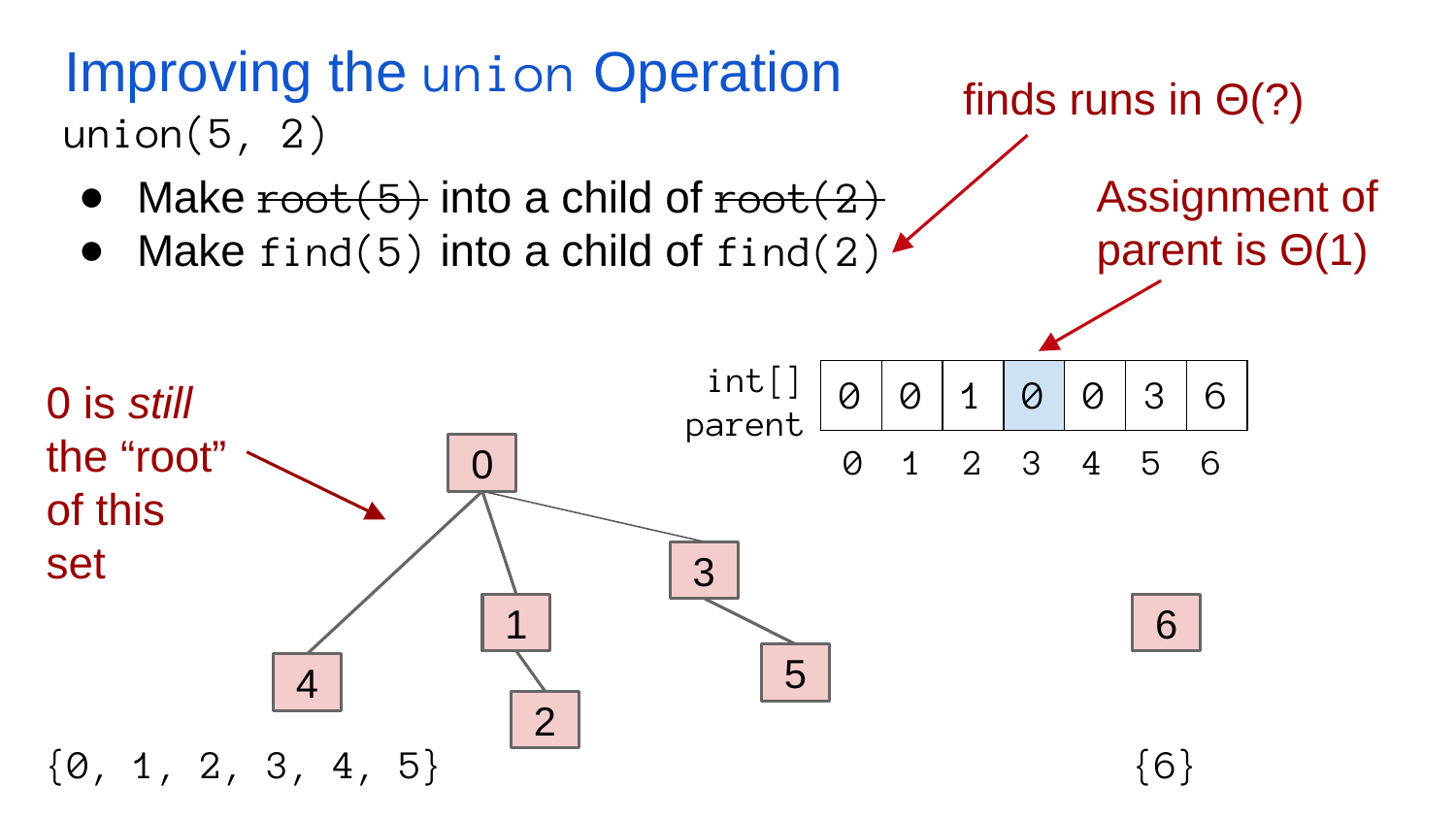

# Improving the union Operation
finds runs in Θ(?)
union(5, 2)
Make root(5) into a child of root(2)
Make find(5) into a child of find(2)
Assignment of parent is Θ(1)
int[]
parent
0 is still the “root” of this set
| 0 | 0 | 1 | 0 | 0 | 3 | 6 |
| --- | --- | --- | --- | --- | --- | --- |
0  1  2  3  4  5  6
0
3
1
6
5
4
2
{0, 1, 2, 3, 4, 5}
{6}